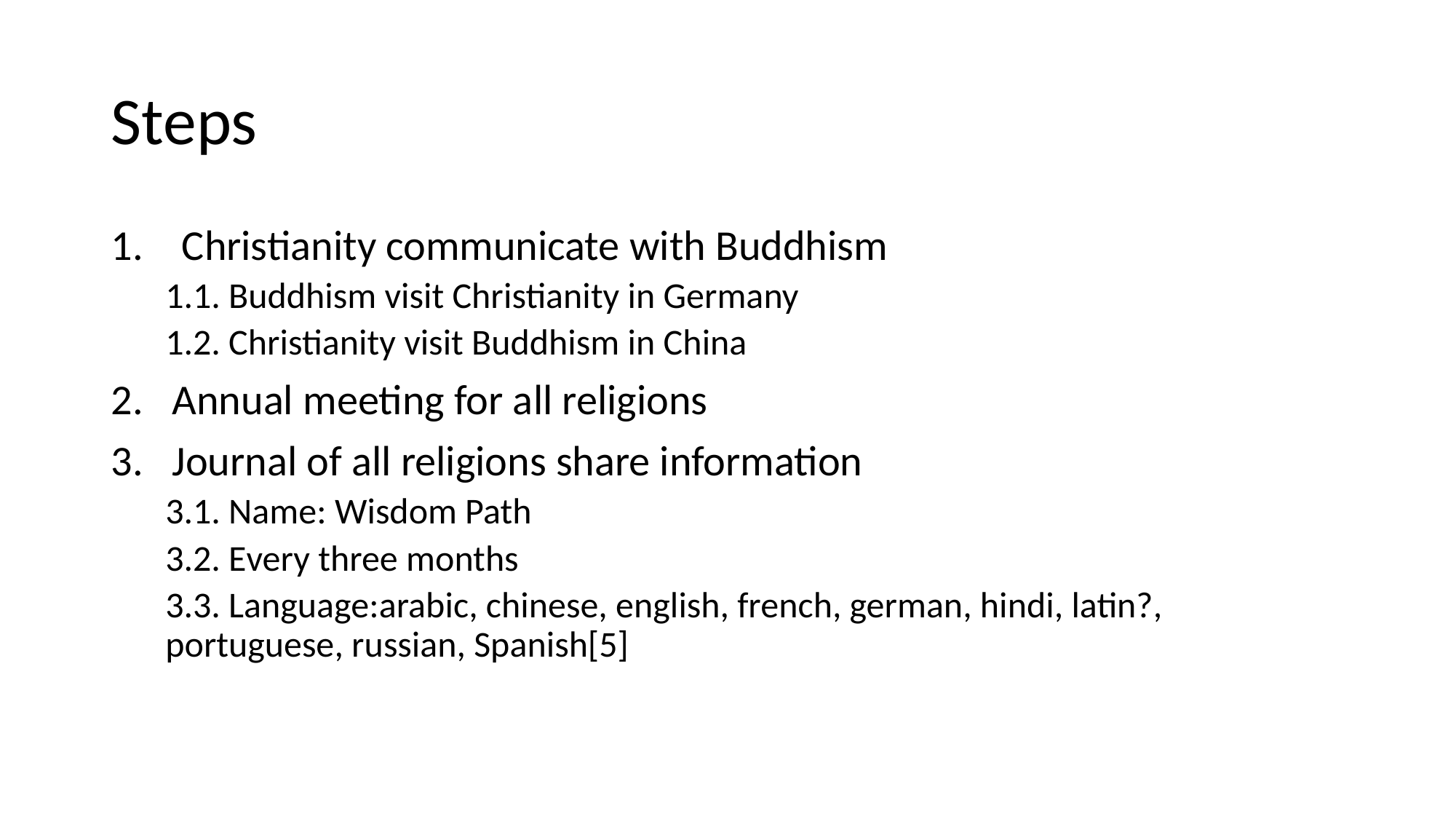

# Steps
 Christianity communicate with Buddhism
1.1. Buddhism visit Christianity in Germany
1.2. Christianity visit Buddhism in China
Annual meeting for all religions
Journal of all religions share information
3.1. Name: Wisdom Path
3.2. Every three months
3.3. Language:arabic, chinese, english, french, german, hindi, latin?, portuguese, russian, Spanish[5]